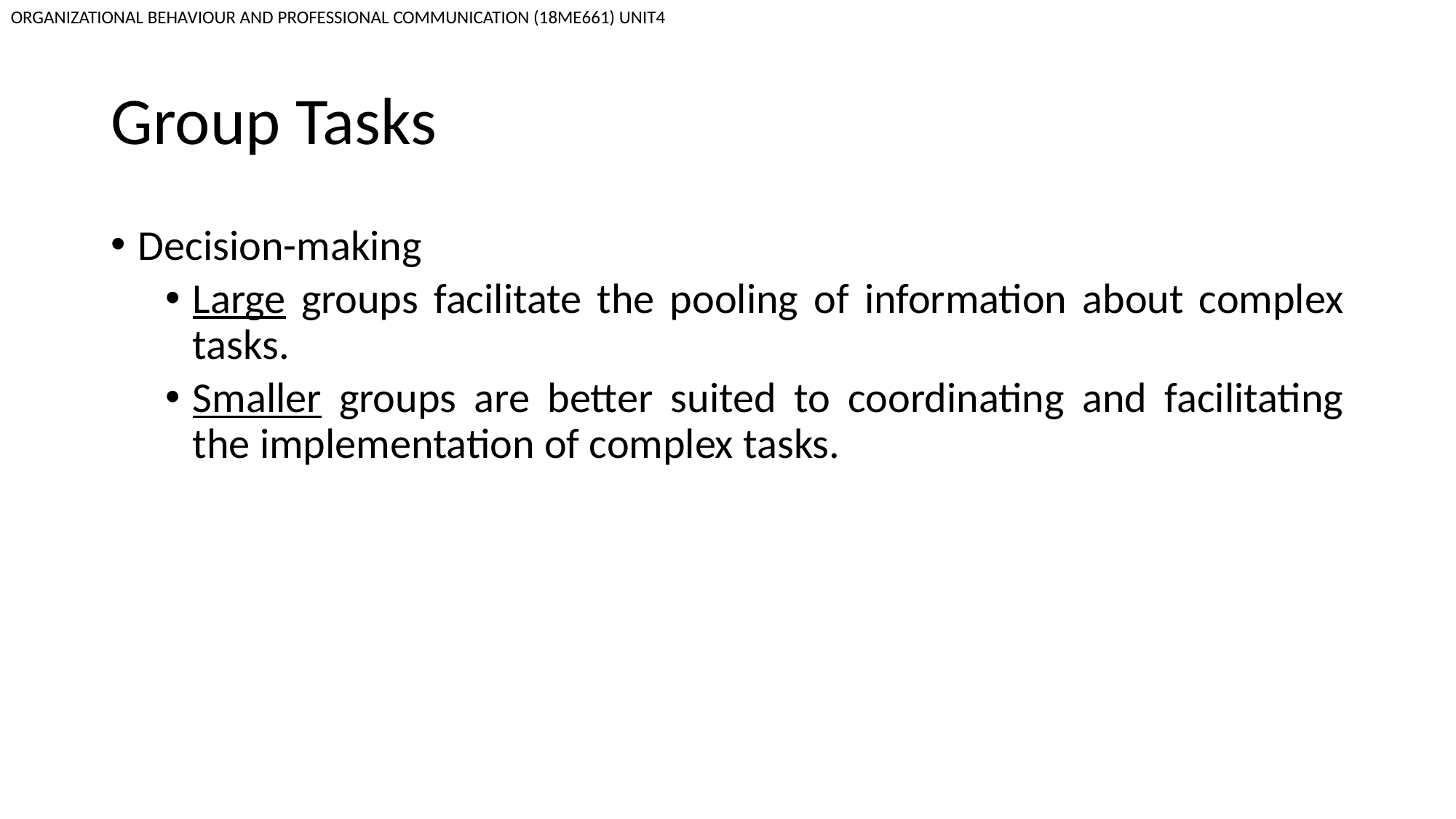

ORGANIZATIONAL BEHAVIOUR AND PROFESSIONAL COMMUNICATION (18ME661) UNIT4
# Group Tasks
Decision-making
Large groups facilitate the pooling of information about complex tasks.
Smaller groups are better suited to coordinating and facilitating the implementation of complex tasks.